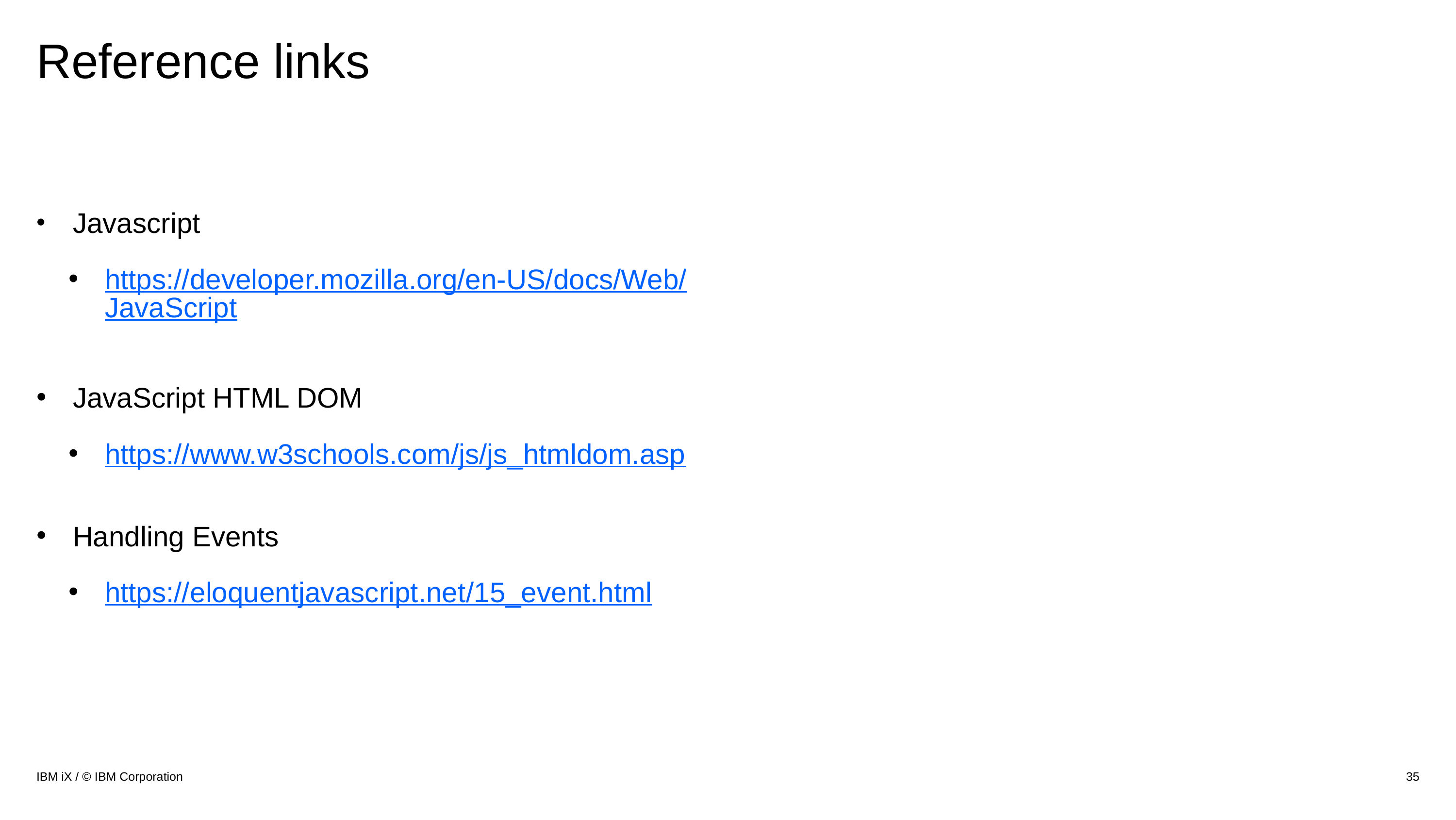

# Reference links
Javascript
https://developer.mozilla.org/en-US/docs/Web/JavaScript

JavaScript HTML DOM
https://www.w3schools.com/js/js_htmldom.asp

Handling Events
https://eloquentjavascript.net/15_event.html

IBM iX / © IBM Corporation
35